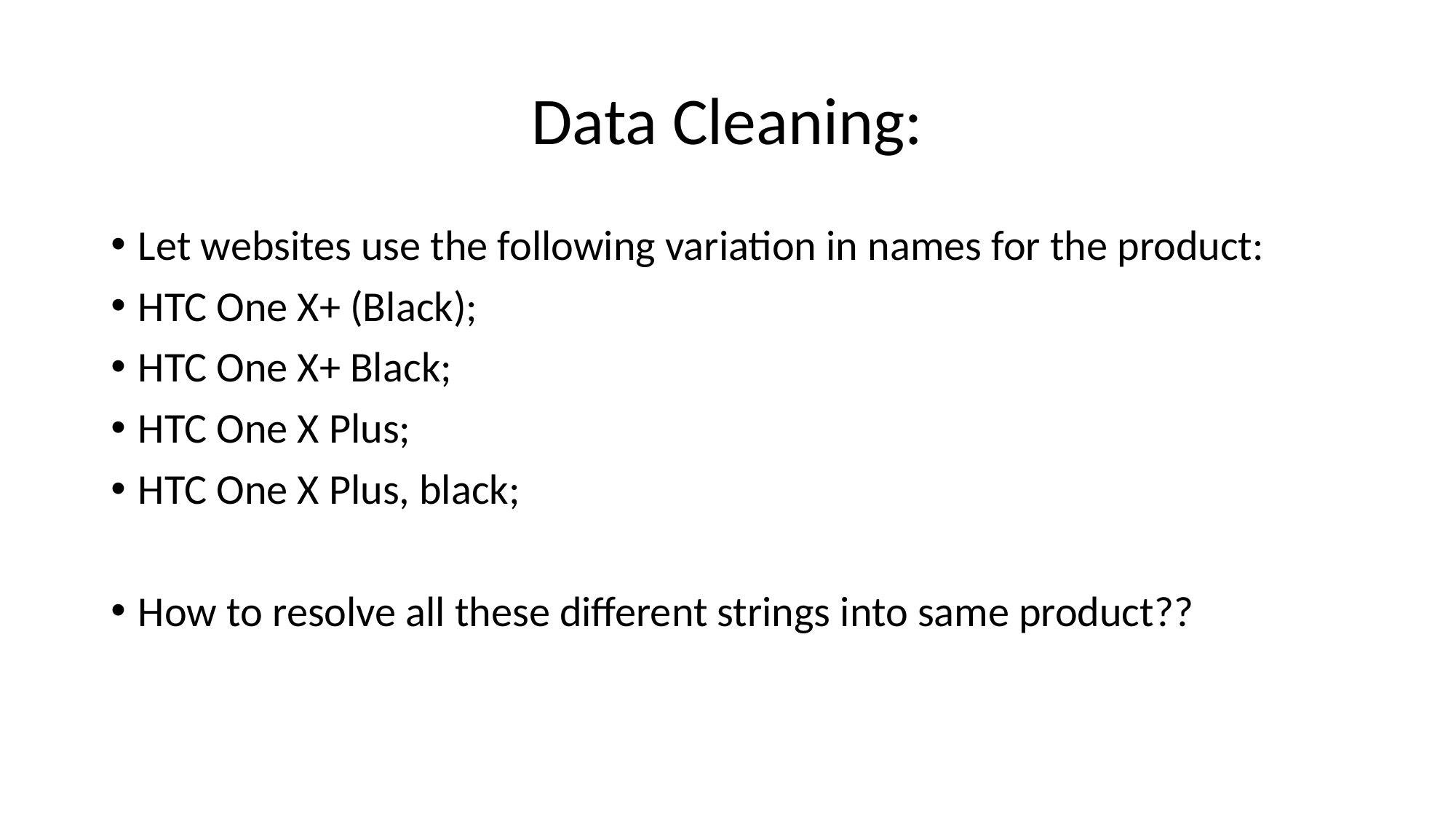

# Data Cleaning:
Let websites use the following variation in names for the product:
HTC One X+ (Black);
HTC One X+ Black;
HTC One X Plus;
HTC One X Plus, black;

How to resolve all these different strings into same product??